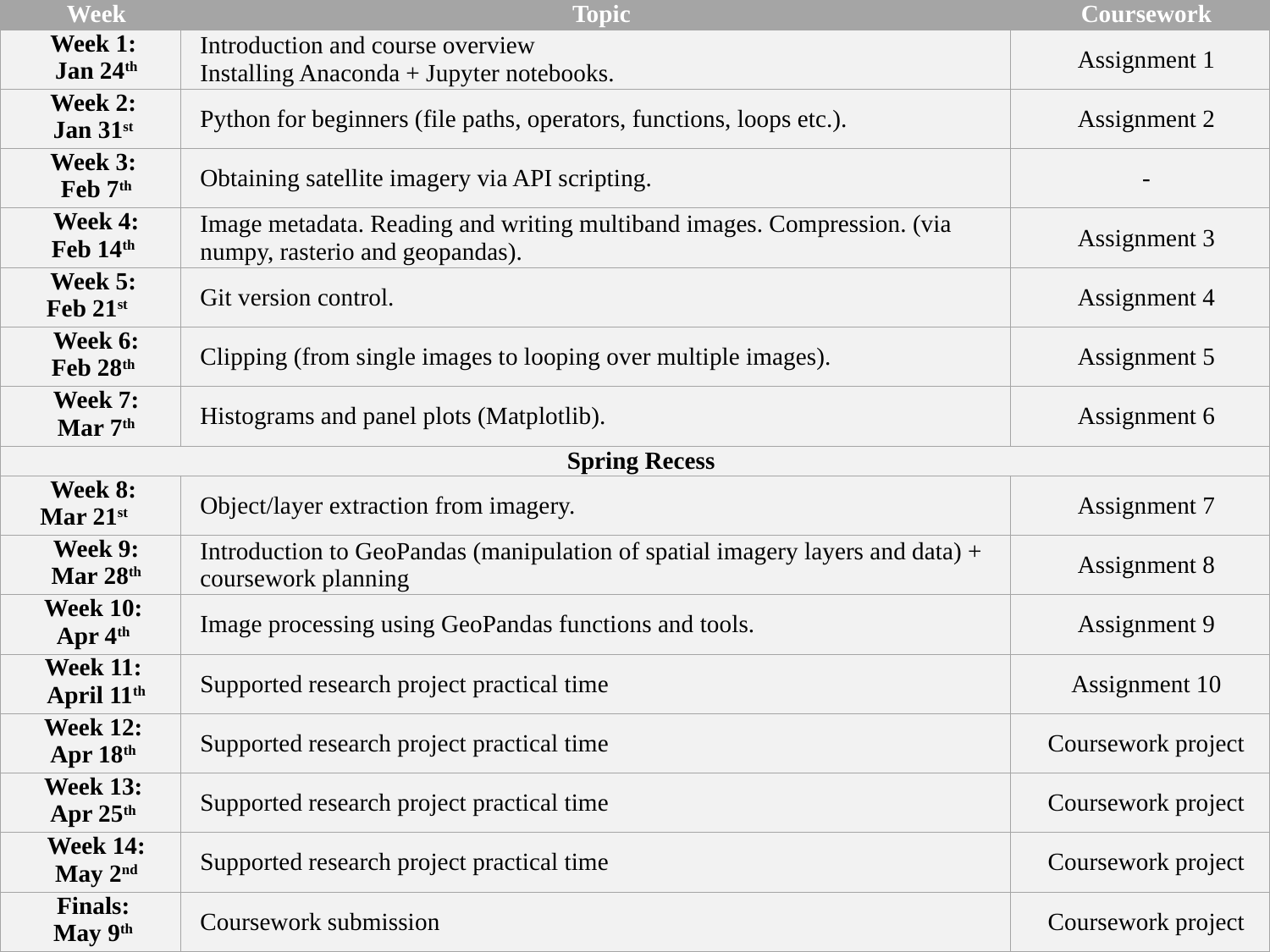

| Week | Topic | Coursework |
| --- | --- | --- |
| Week 1: Jan 24th | Introduction and course overview Installing Anaconda + Jupyter notebooks. | Assignment 1 |
| Week 2: Jan 31st | Python for beginners (file paths, operators, functions, loops etc.). | Assignment 2 |
| Week 3: Feb 7th | Obtaining satellite imagery via API scripting. | - |
| Week 4: Feb 14th | Image metadata. Reading and writing multiband images. Compression. (via numpy, rasterio and geopandas). | Assignment 3 |
| Week 5: Feb 21st | Git version control. | Assignment 4 |
| Week 6: Feb 28th | Clipping (from single images to looping over multiple images). | Assignment 5 |
| Week 7: Mar 7th | Histograms and panel plots (Matplotlib). | Assignment 6 |
| Spring Recess |  |  |
| Week 8: Mar 21st | Object/layer extraction from imagery. | Assignment 7 |
| Week 9: Mar 28th | Introduction to GeoPandas (manipulation of spatial imagery layers and data) + coursework planning | Assignment 8 |
| Week 10: Apr 4th | Image processing using GeoPandas functions and tools. | Assignment 9 |
| Week 11: April 11th | Supported research project practical time | Assignment 10 |
| Week 12: Apr 18th | Supported research project practical time | Coursework project |
| Week 13: Apr 25th | Supported research project practical time | Coursework project |
| Week 14: May 2nd | Supported research project practical time | Coursework project |
| Finals: May 9th | Coursework submission | Coursework project |